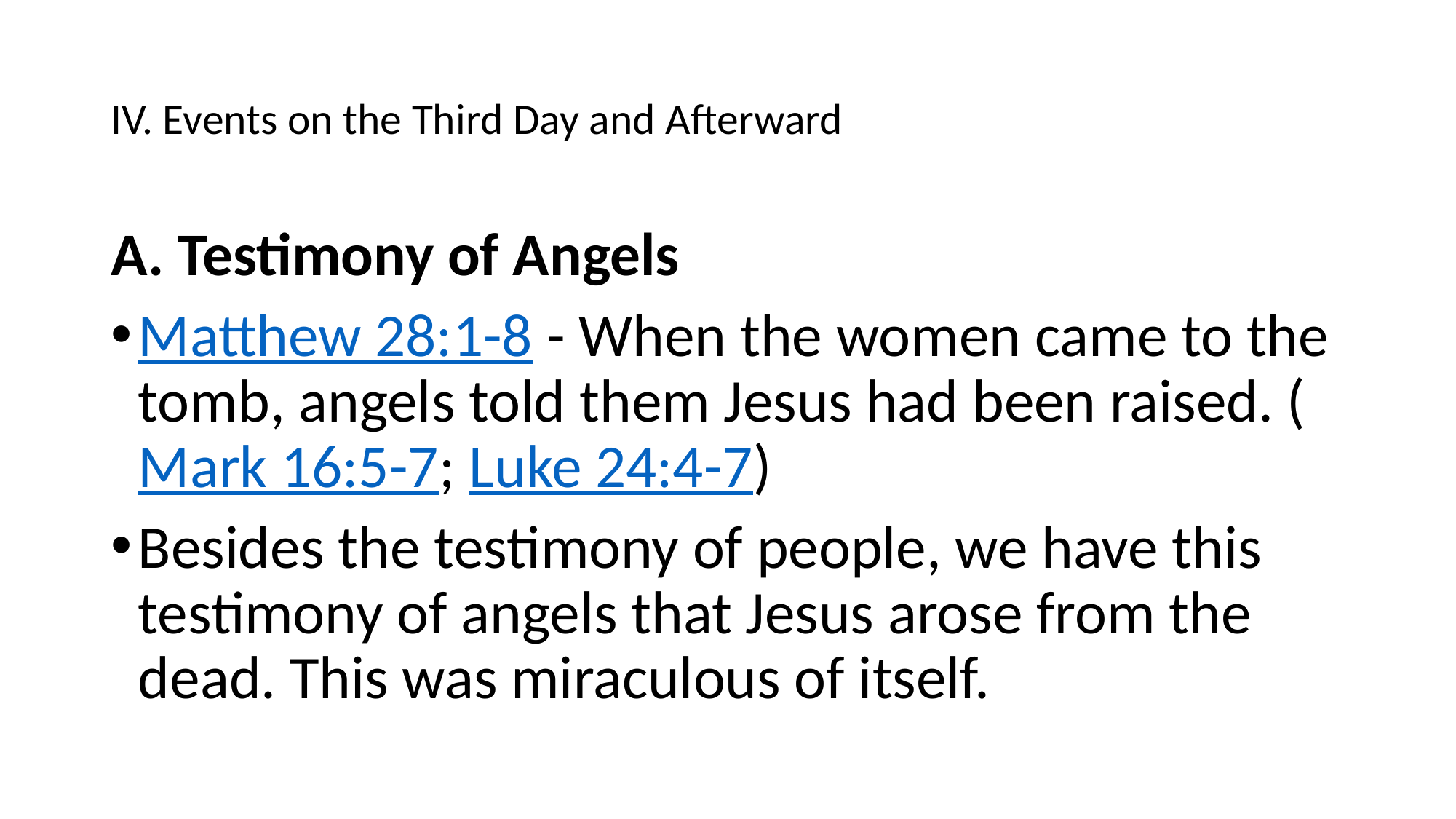

# IV. Events on the Third Day and Afterward
A. Testimony of Angels
Matthew 28:1-8 - When the women came to the tomb, angels told them Jesus had been raised. (Mark 16:5-7; Luke 24:4-7)
Besides the testimony of people, we have this testimony of angels that Jesus arose from the dead. This was miraculous of itself.